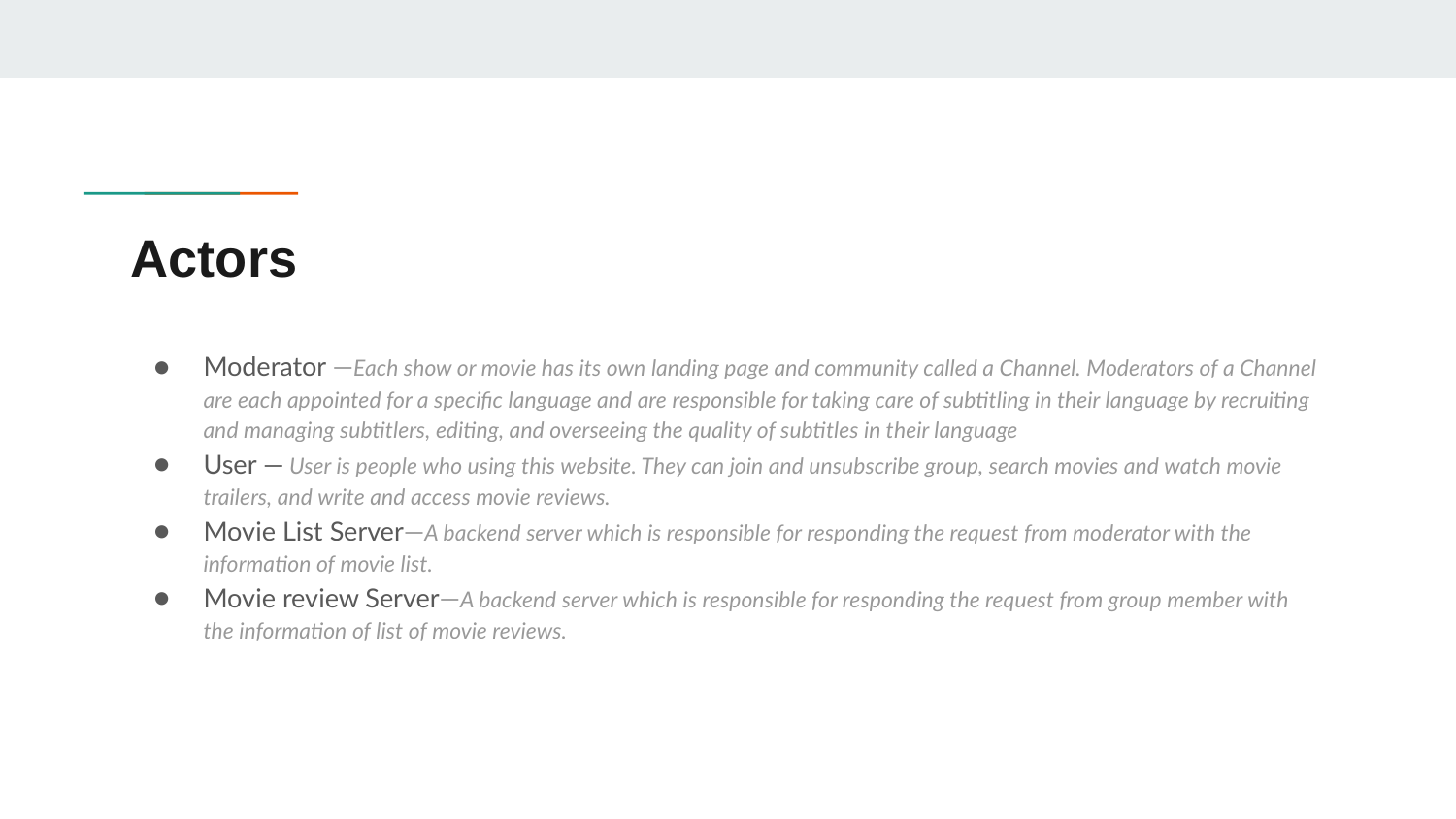

# Actors
Moderator —Each show or movie has its own landing page and community called a Channel. Moderators of a Channel are each appointed for a specific language and are responsible for taking care of subtitling in their language by recruiting and managing subtitlers, editing, and overseeing the quality of subtitles in their language
User — User is people who using this website. They can join and unsubscribe group, search movies and watch movie trailers, and write and access movie reviews.
Movie List Server—A backend server which is responsible for responding the request from moderator with the information of movie list.
Movie review Server—A backend server which is responsible for responding the request from group member with the information of list of movie reviews.